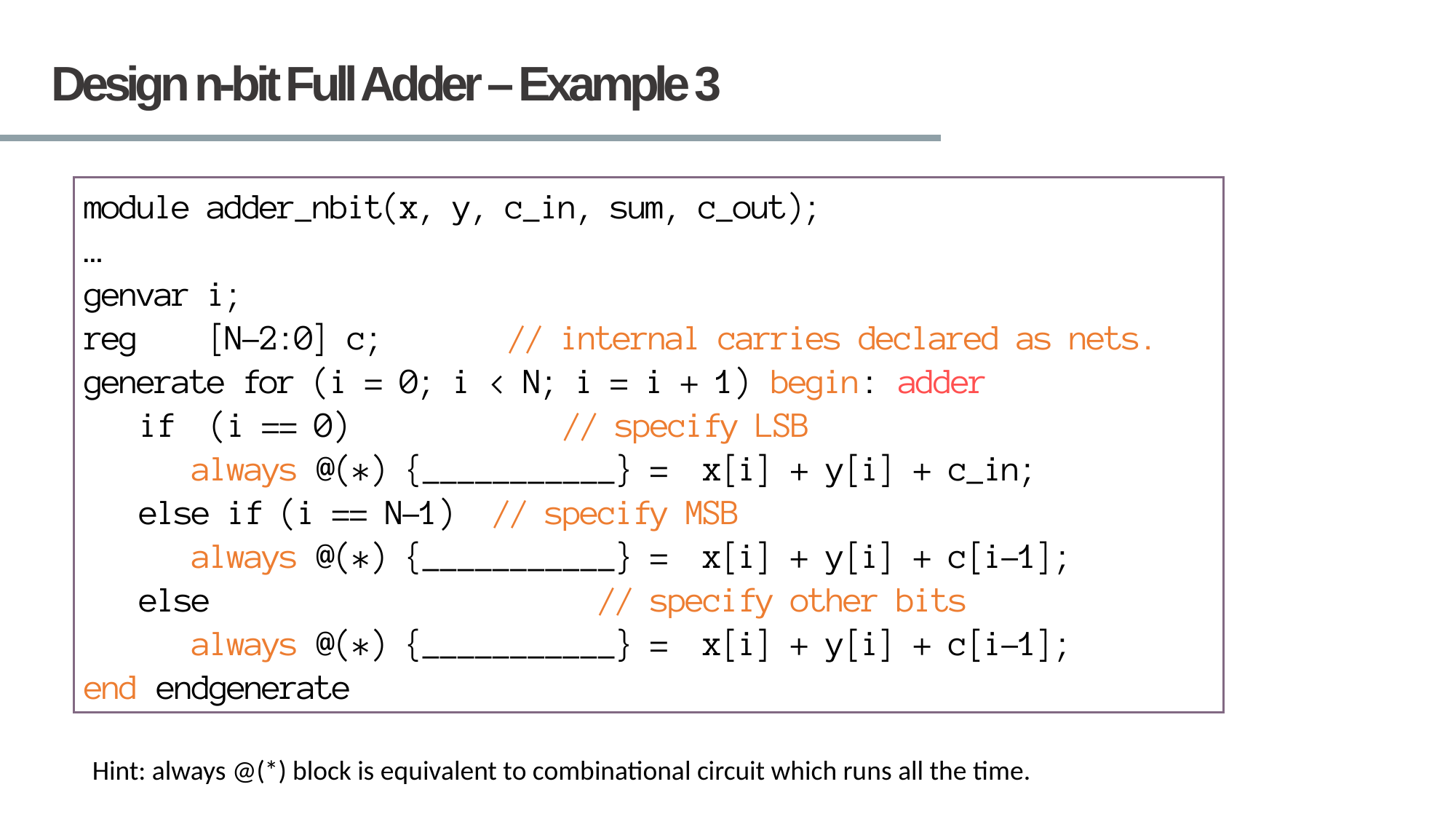

Design n-bit Full Adder – Example 3
module adder_nbit(x, y, c_in, sum, c_out);
…
genvar i;
reg    [N-2:0] c;       // internal carries declared as nets.
generate for (i = 0; i < N; i = i + 1) begin: adder
   if  (i == 0)            // specify LSB
      always @(*) {___________} =  x[i] + y[i] + c_in;
   else if (i == N-1)  // specify MSB
      always @(*) {___________} =  x[i] + y[i] + c[i-1];
   else                      // specify other bits
      always @(*) {___________} =  x[i] + y[i] + c[i-1];
end endgenerate
Hint: always @(*) block is equivalent to combinational circuit which runs all the time.